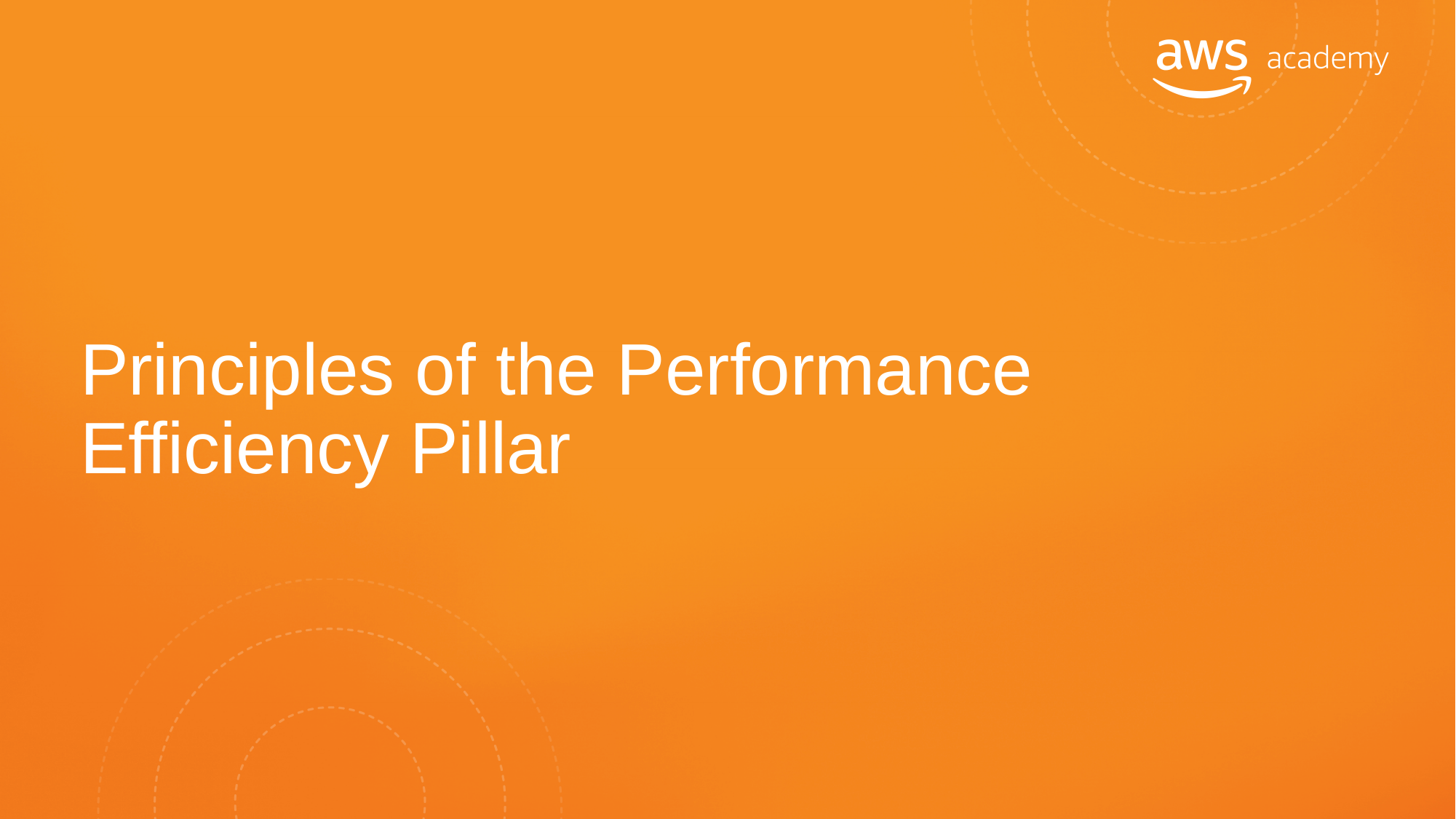

# Principles of the Performance Efficiency Pillar